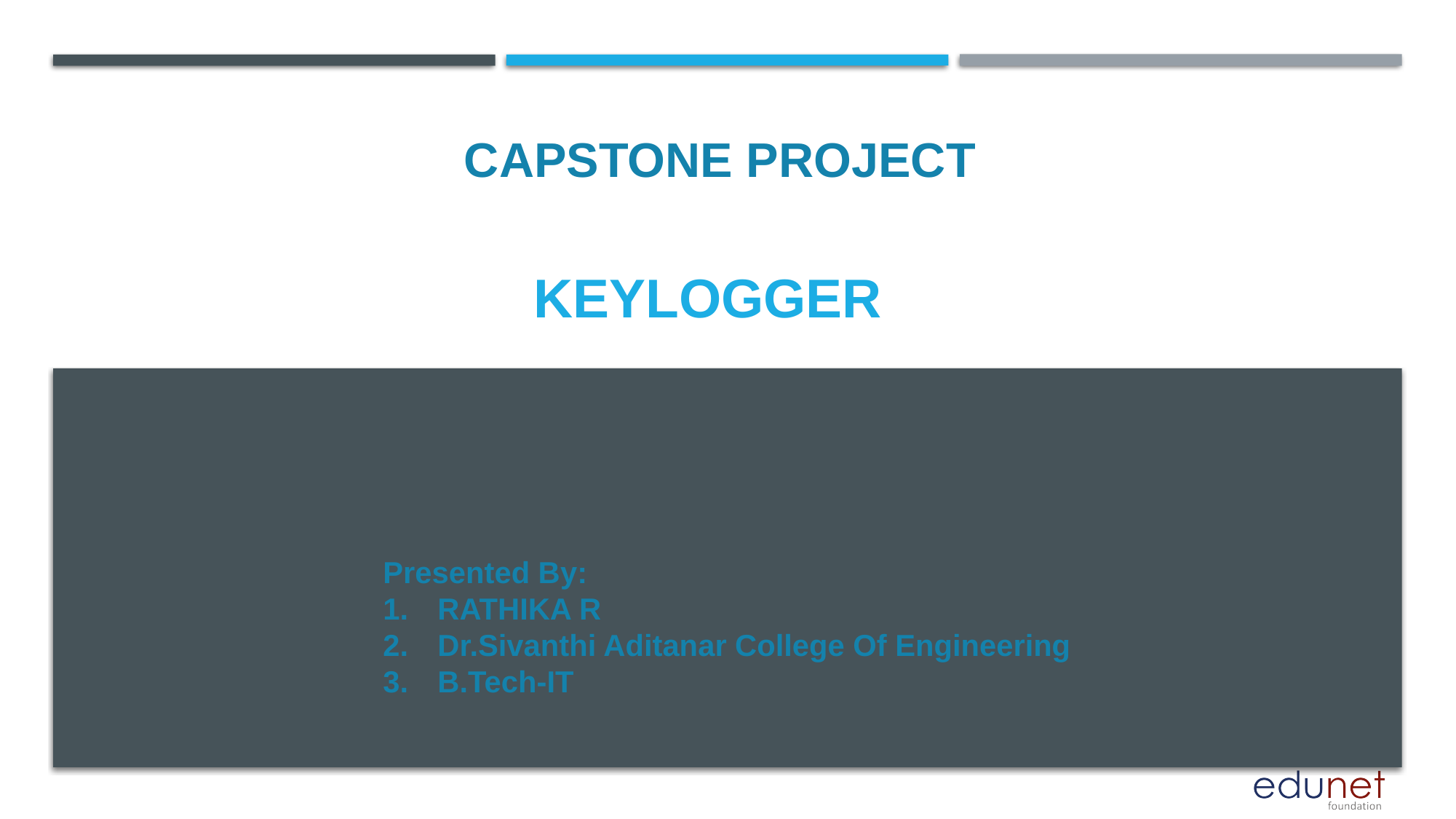

CAPSTONE PROJECT
# KEYLOGGER
Presented By:
RATHIKA R
Dr.Sivanthi Aditanar College Of Engineering
B.Tech-IT